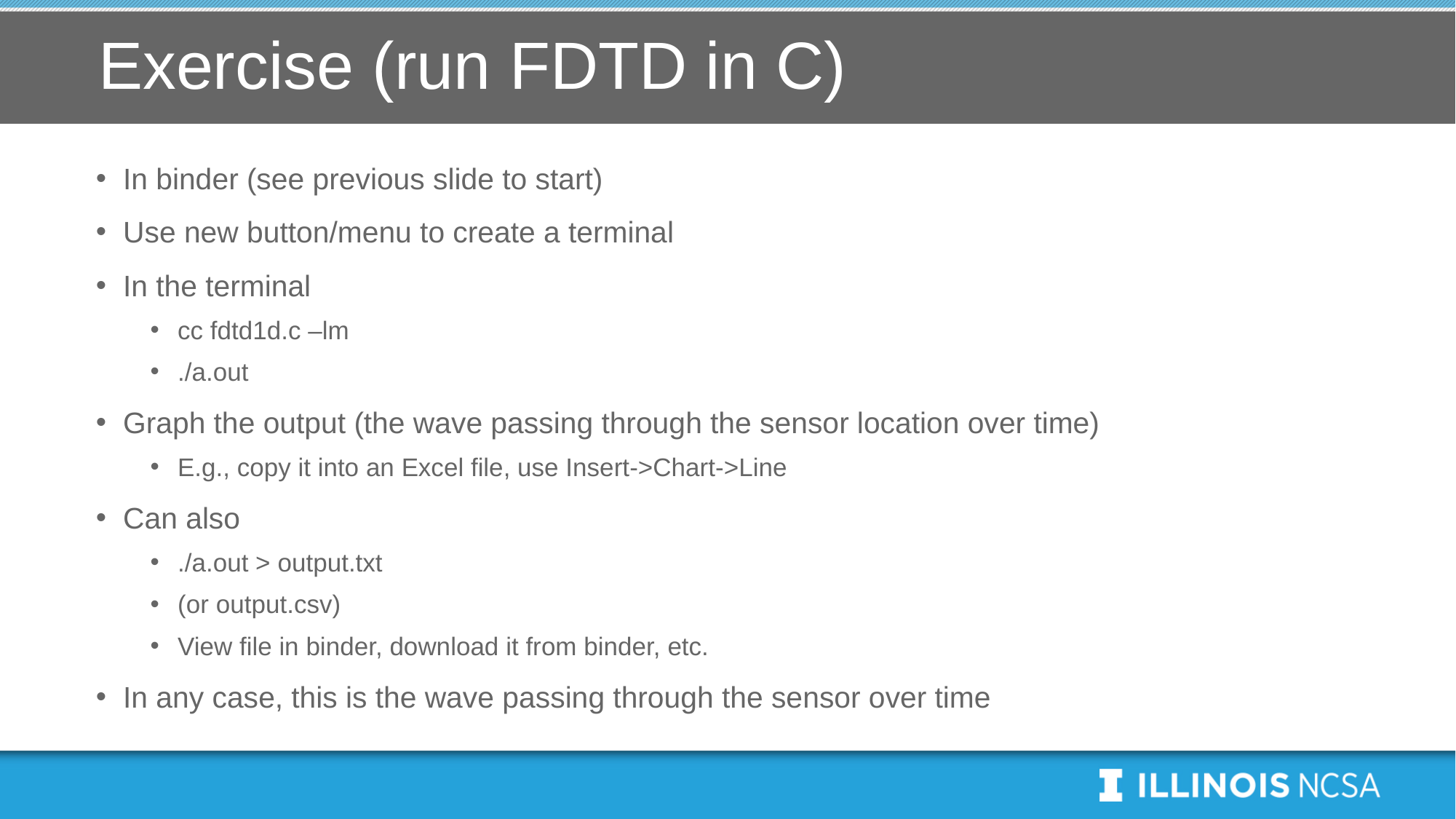

# Exercise (run FDTD in C)
In binder (see previous slide to start)
Use new button/menu to create a terminal
In the terminal
cc fdtd1d.c –lm
./a.out
Graph the output (the wave passing through the sensor location over time)
E.g., copy it into an Excel file, use Insert->Chart->Line
Can also
./a.out > output.txt
(or output.csv)
View file in binder, download it from binder, etc.
In any case, this is the wave passing through the sensor over time